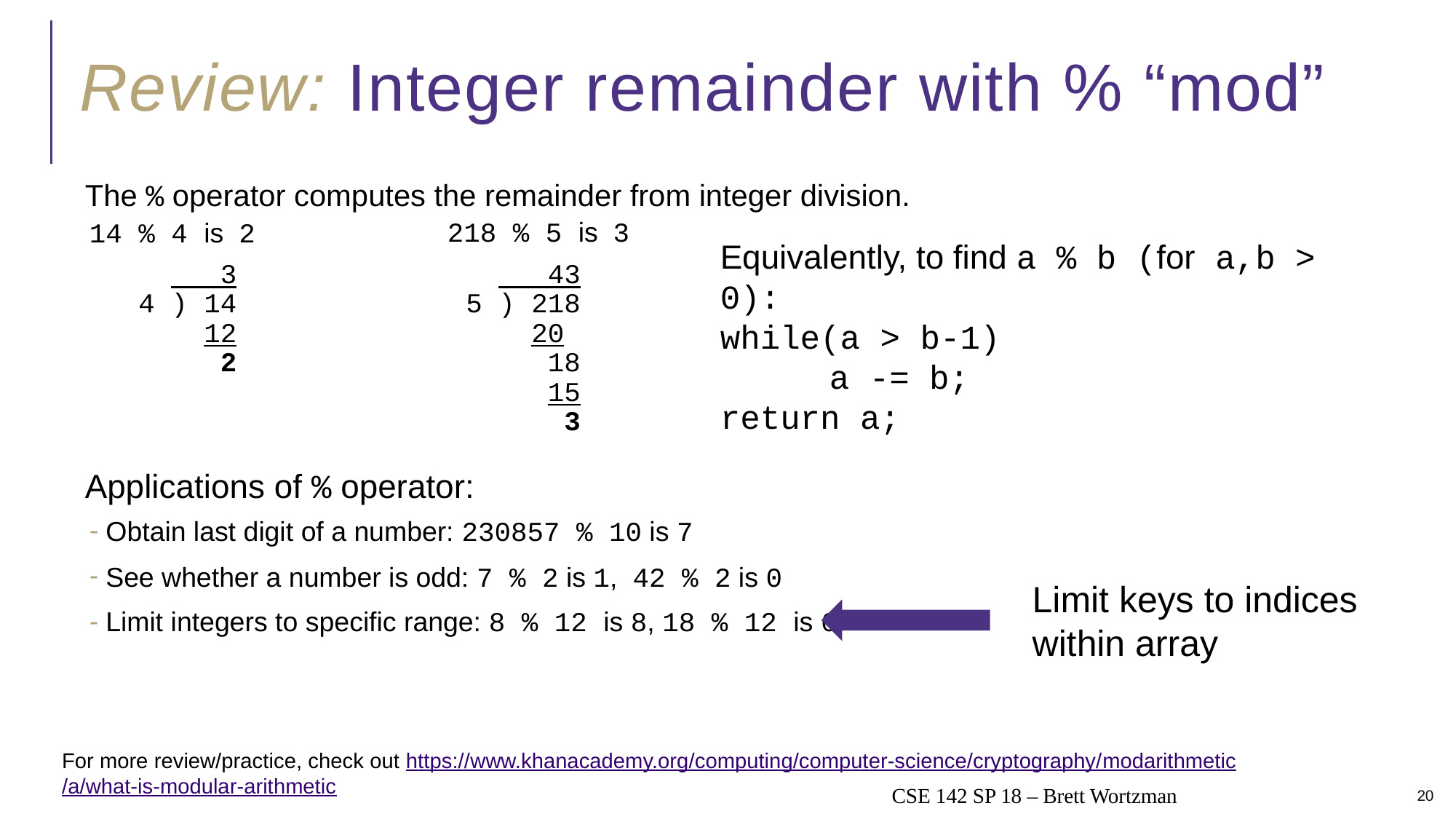

# Review: Integer remainder with % “mod”
The % operator computes the remainder from integer division.
14 % 4 is  2
        3                   43
   4 ) 14              5 ) 218
       12                  20
        2                   18
                            15
                             3
Applications of % operator:
Obtain last digit of a number: 230857 % 10 is 7
See whether a number is odd: 7 % 2 is 1,  42 % 2 is 0
Limit integers to specific range: 8 % 12 is 8, 18 % 12 is 6
218 % 5 is  3
Equivalently, to find a % b (for a,b > 0):
while(a > b-1)
	a -= b;
return a;
Limit keys to indices within array

For more review/practice, check out https://www.khanacademy.org/computing/computer-science/cryptography/modarithmetic/a/what-is-modular-arithmetic
CSE 142 SP 18 – Brett Wortzman
20